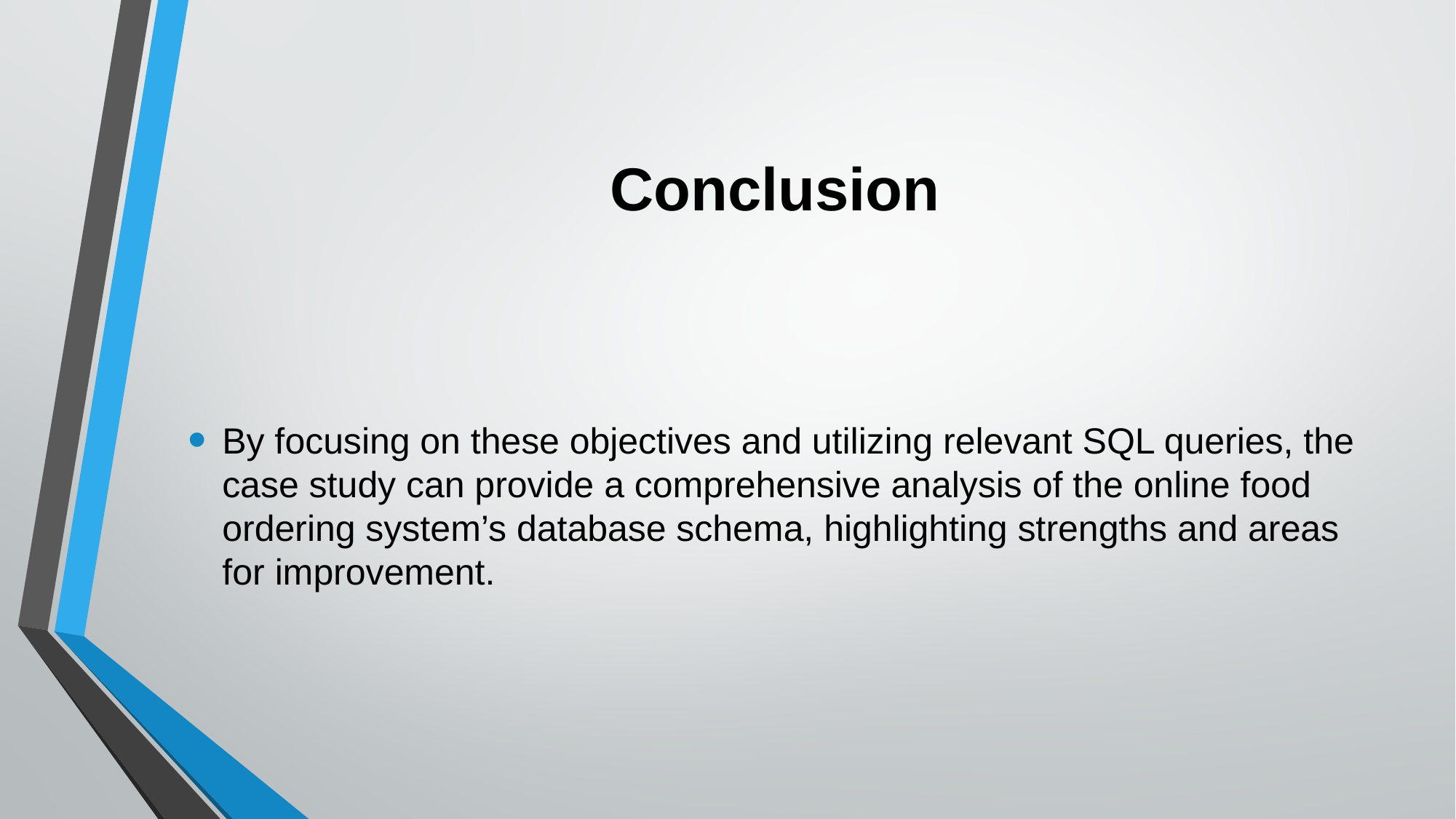

# Conclusion
By focusing on these objectives and utilizing relevant SQL queries, the case study can provide a comprehensive analysis of the online food ordering system’s database schema, highlighting strengths and areas for improvement.